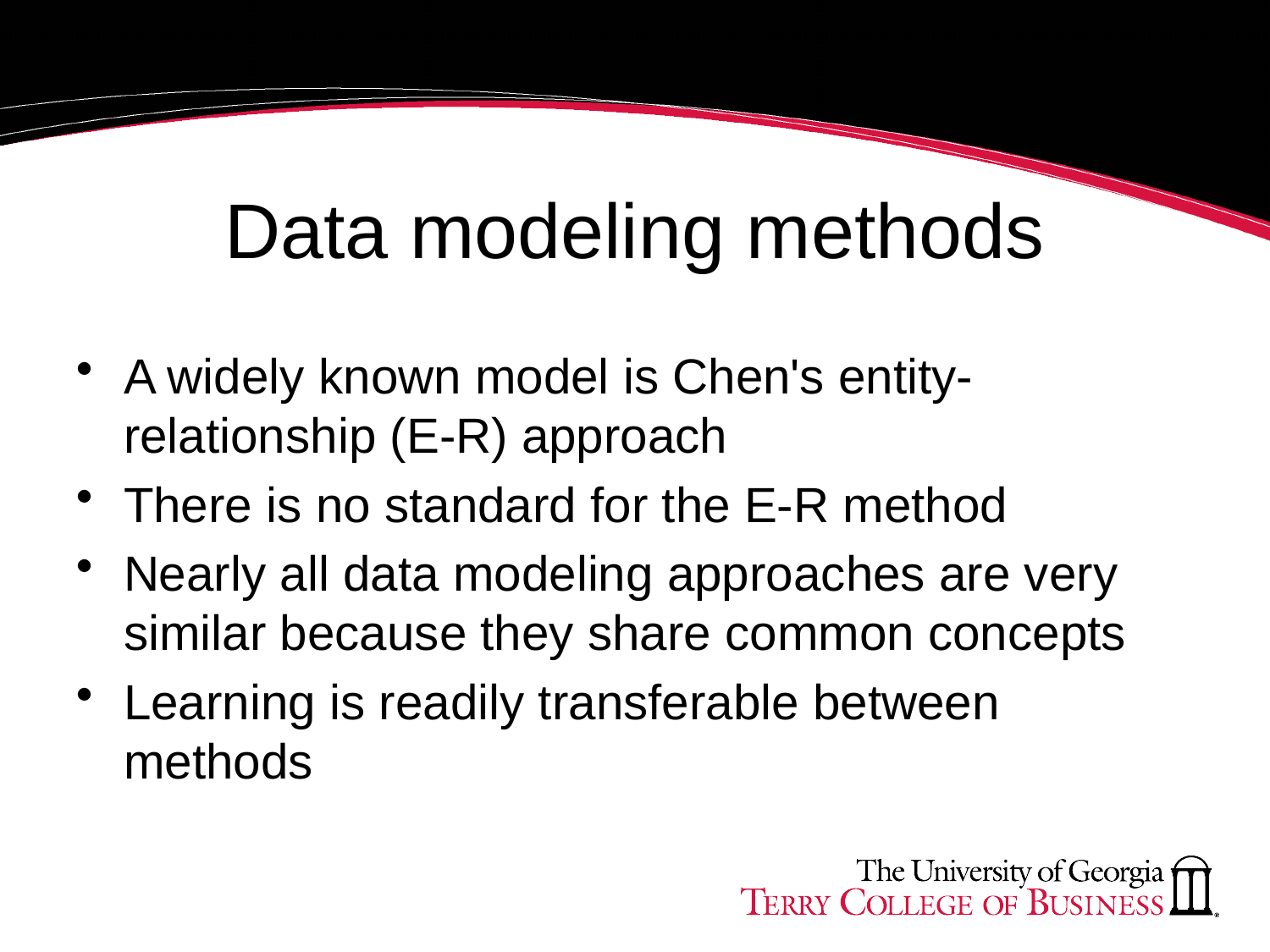

# Data modeling methods
A widely known model is Chen's entity-relationship (E-R) approach
There is no standard for the E-R method
Nearly all data modeling approaches are very similar because they share common concepts
Learning is readily transferable between methods